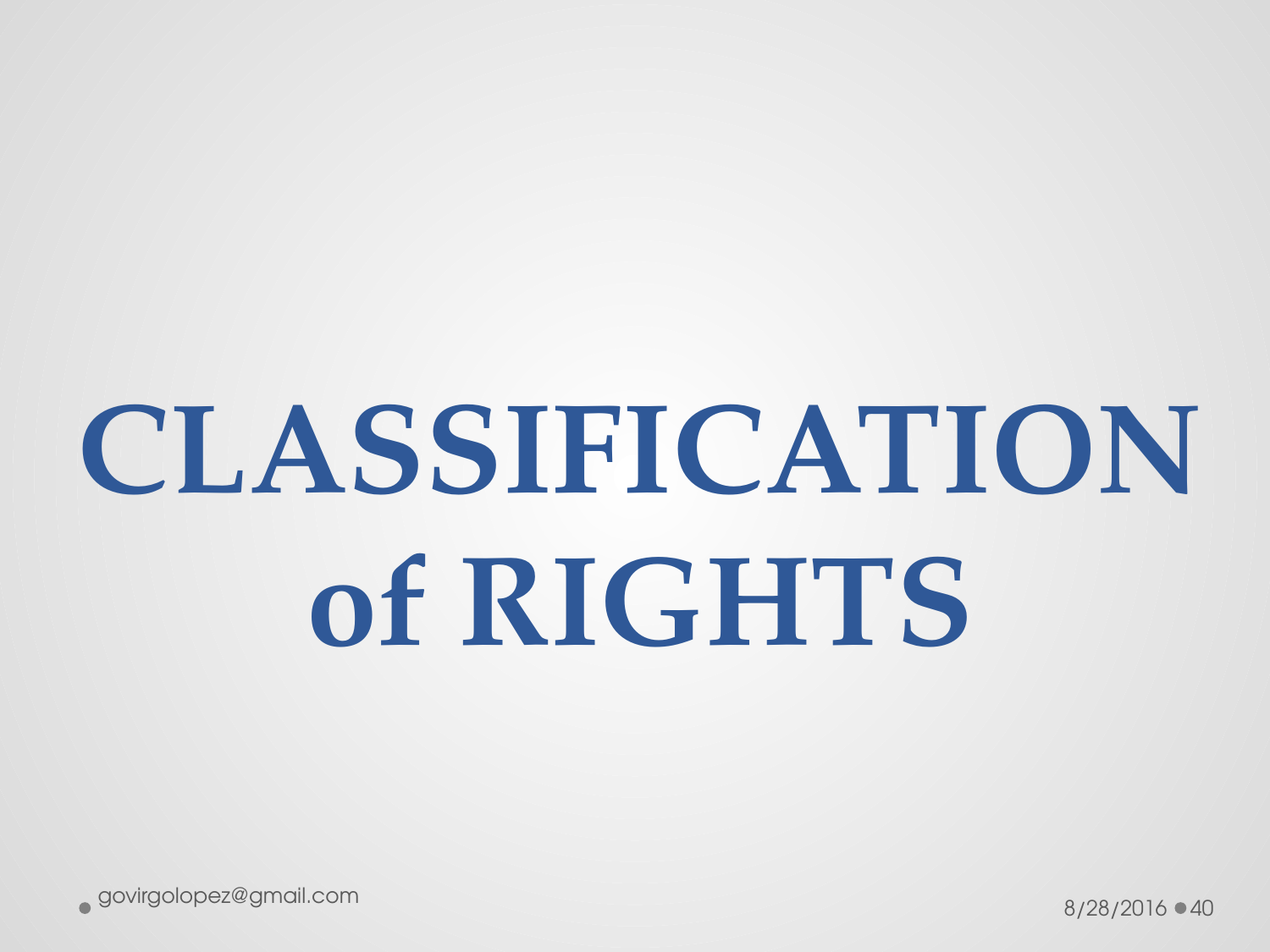

# CLASSIFICATION of RIGHTS

govirgolopez@gmail.com

8/28/2016
40